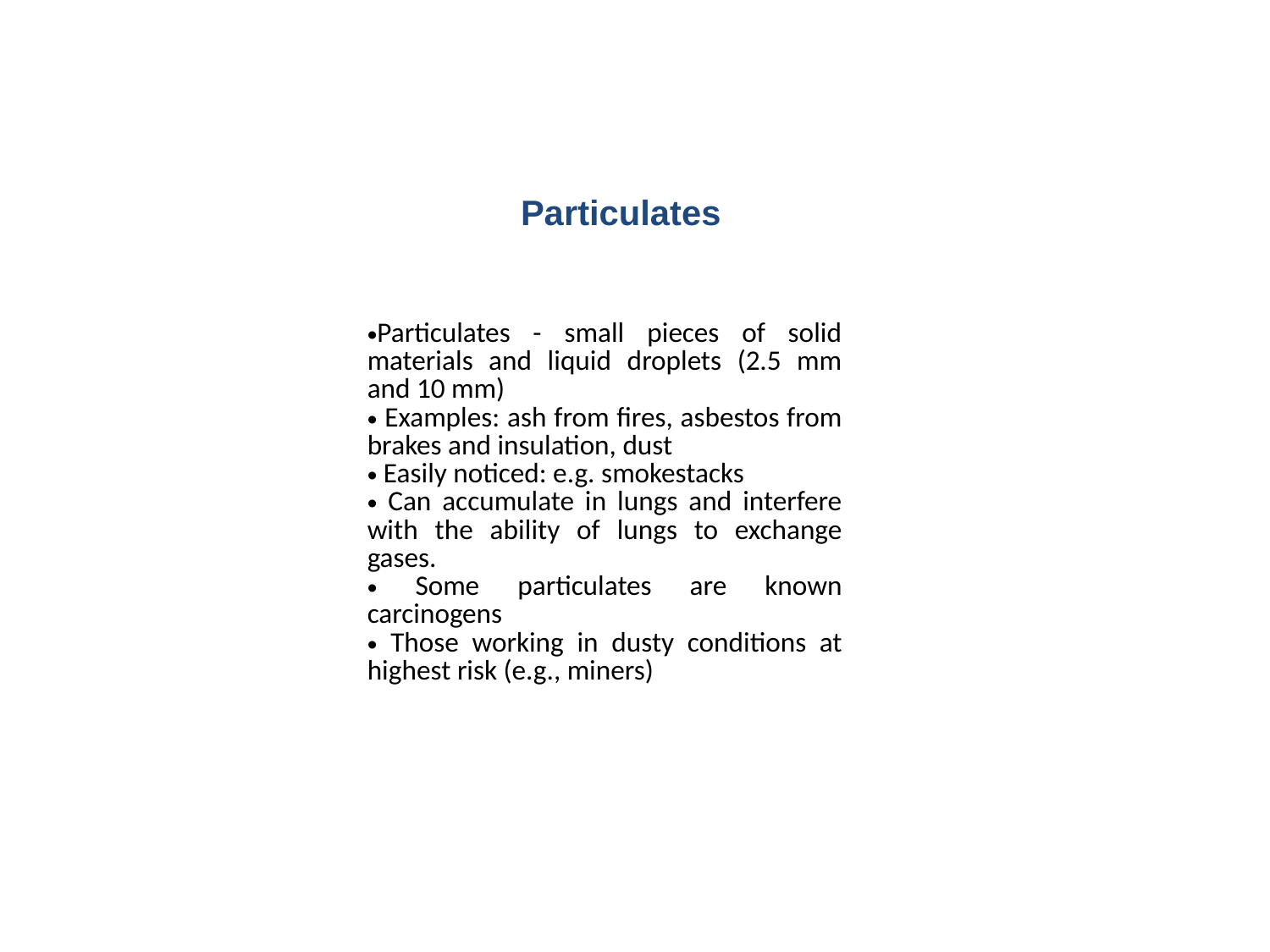

Particulates
| Particulates - small pieces of solid materials and liquid droplets (2.5 mm and 10 mm) Examples: ash from fires, asbestos from brakes and insulation, dust Easily noticed: e.g. smokestacks Can accumulate in lungs and interfere with the ability of lungs to exchange gases. Some particulates are known carcinogens Those working in dusty conditions at highest risk (e.g., miners) |
| --- |